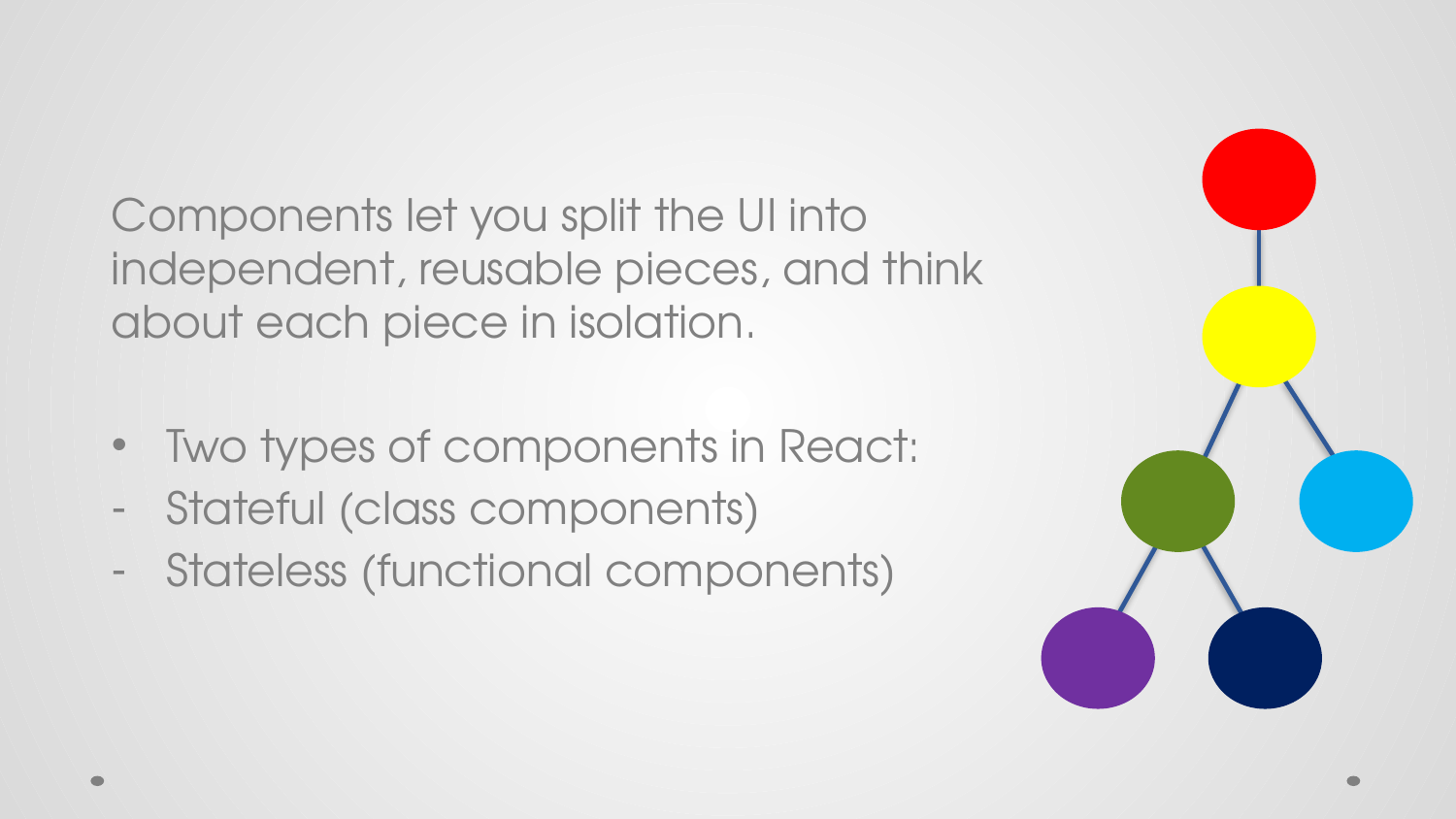

Components let you split the UI into independent, reusable pieces, and think about each piece in isolation.

Two types of components in React:
Stateful (class components)
Stateless (functional components)